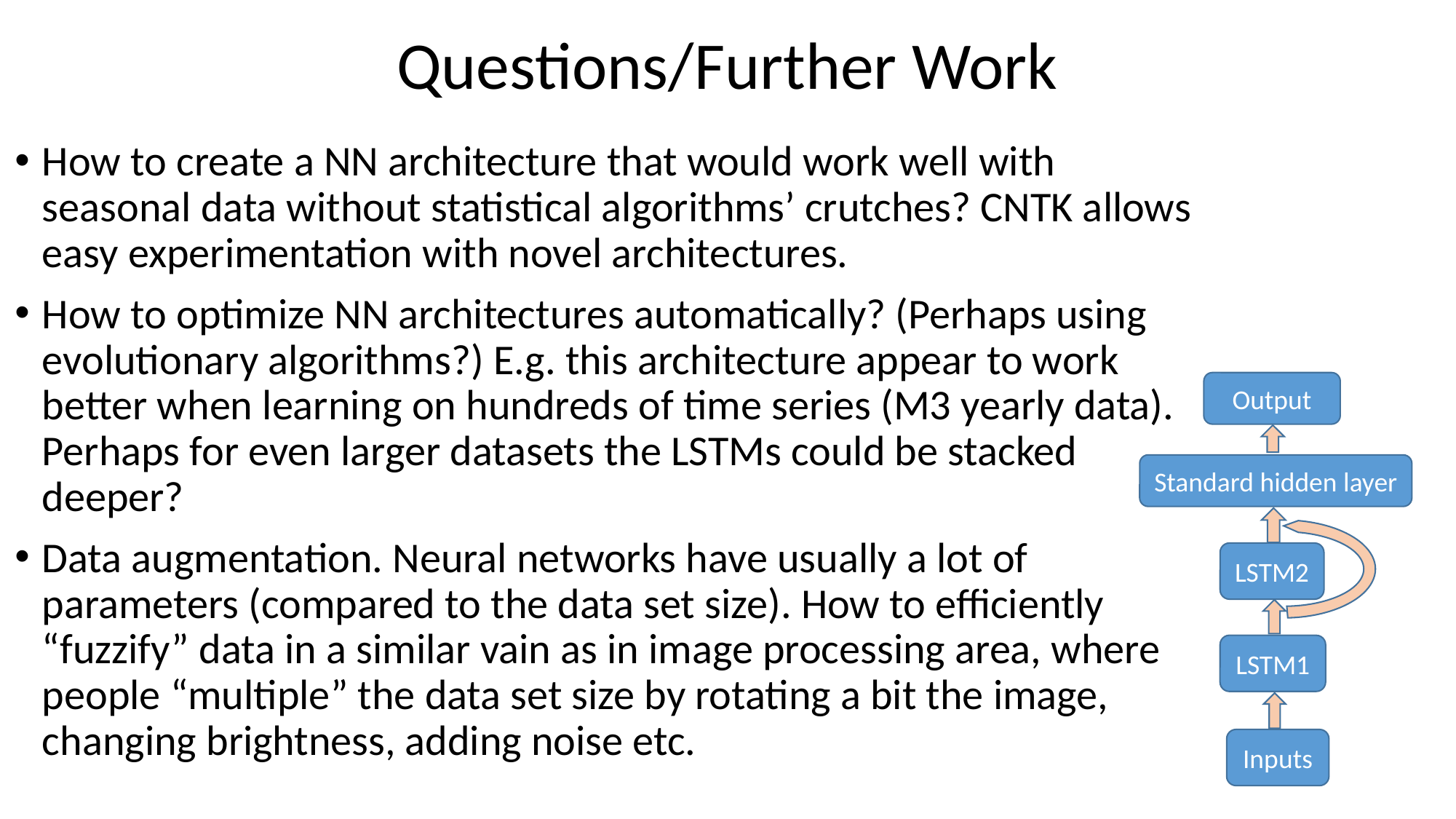

# Questions/Further Work
How to create a NN architecture that would work well with seasonal data without statistical algorithms’ crutches? CNTK allows easy experimentation with novel architectures.
How to optimize NN architectures automatically? (Perhaps using evolutionary algorithms?) E.g. this architecture appear to work better when learning on hundreds of time series (M3 yearly data). Perhaps for even larger datasets the LSTMs could be stacked deeper?
Data augmentation. Neural networks have usually a lot of parameters (compared to the data set size). How to efficiently “fuzzify” data in a similar vain as in image processing area, where people “multiple” the data set size by rotating a bit the image, changing brightness, adding noise etc.

Output

Standard hidden layer

LSTM2

LSTM1

Inputs